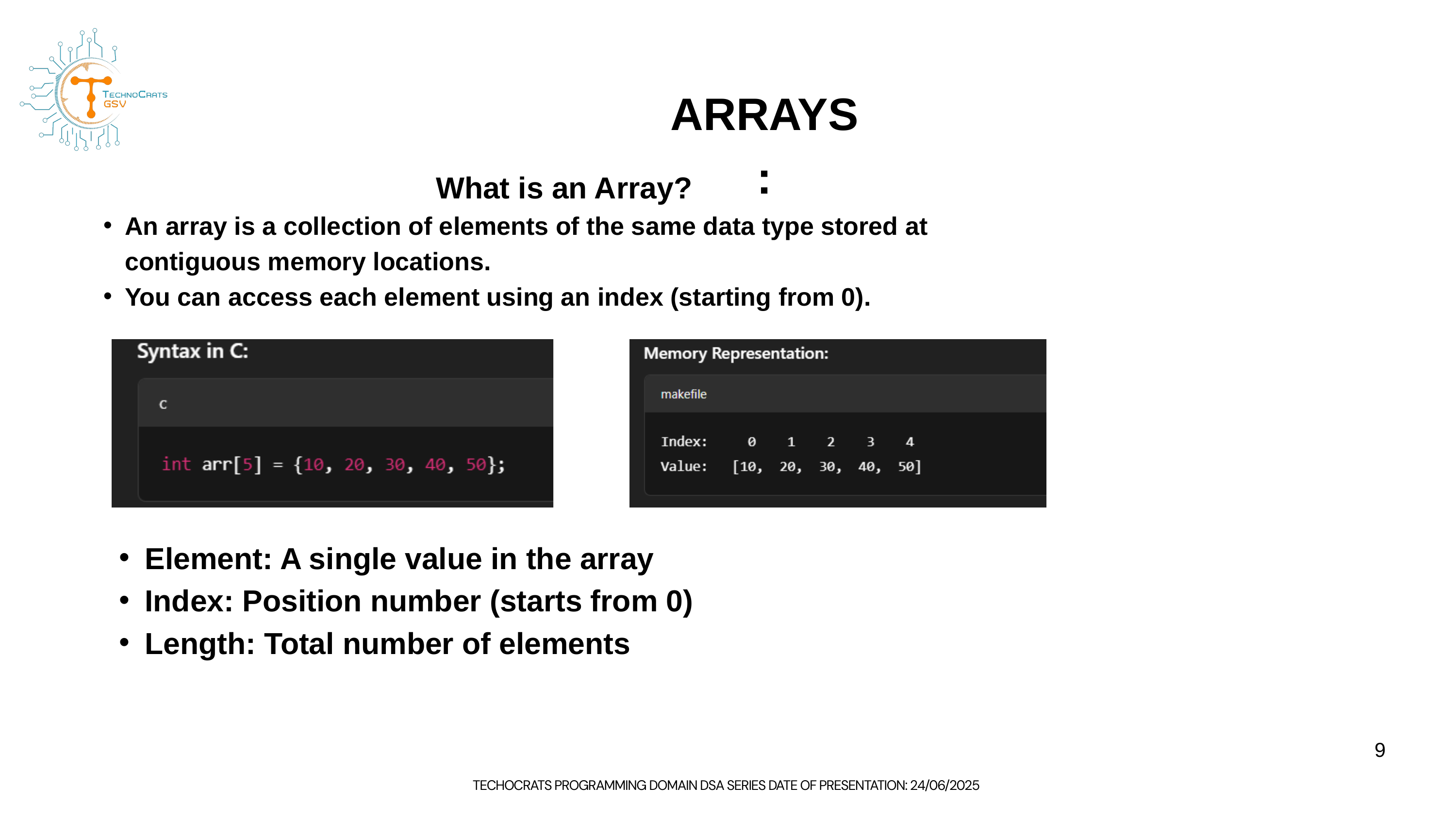

ARRAYS:
What is an Array?
An array is a collection of elements of the same data type stored at contiguous memory locations.
You can access each element using an index (starting from 0).

Element: A single value in the array
Index: Position number (starts from 0)
Length: Total number of elements

9
TECHOCRATS PROGRAMMING DOMAIN DSA SERIES DATE OF PRESENTATION: 24/06/2025